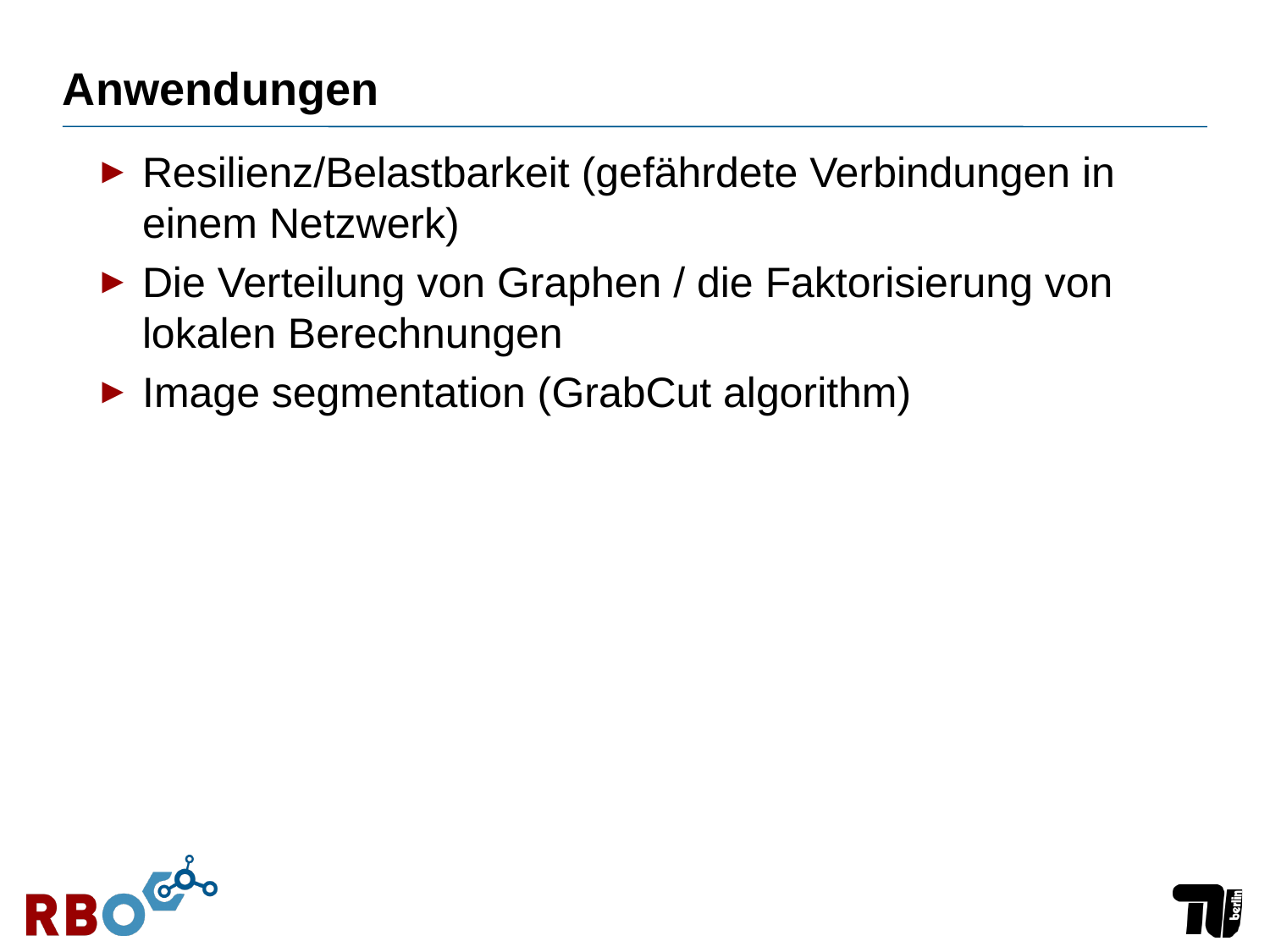

# Anwendungen
Resilienz/Belastbarkeit (gefährdete Verbindungen in einem Netzwerk)
Die Verteilung von Graphen / die Faktorisierung von lokalen Berechnungen
Image segmentation (GrabCut algorithm)